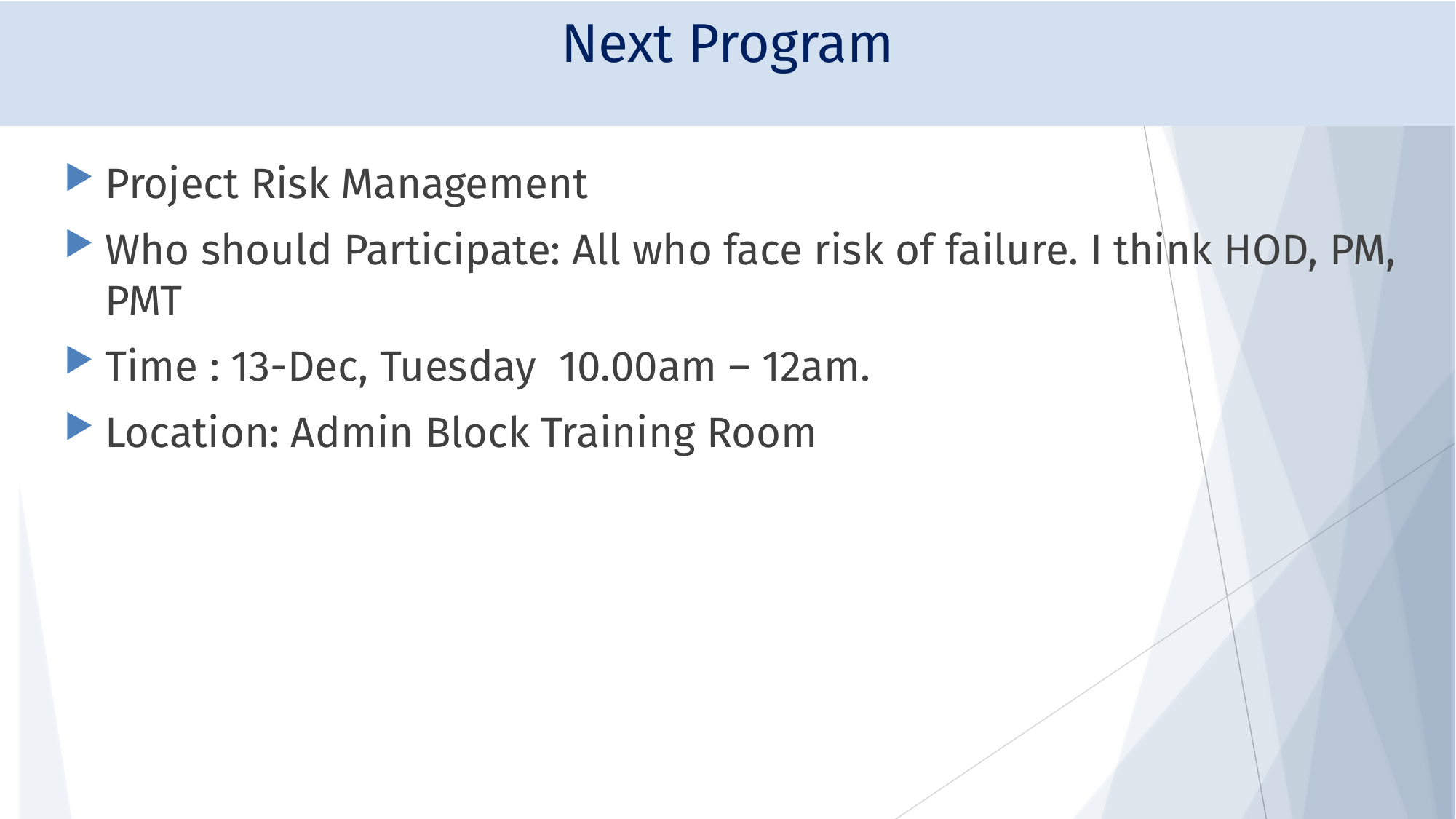

# Next Program
Project Risk Management
Who should Participate: All who face risk of failure. I think HOD, PM, PMT
Time : 13-Dec, Tuesday  10.00am – 12am.
Location: Admin Block Training Room